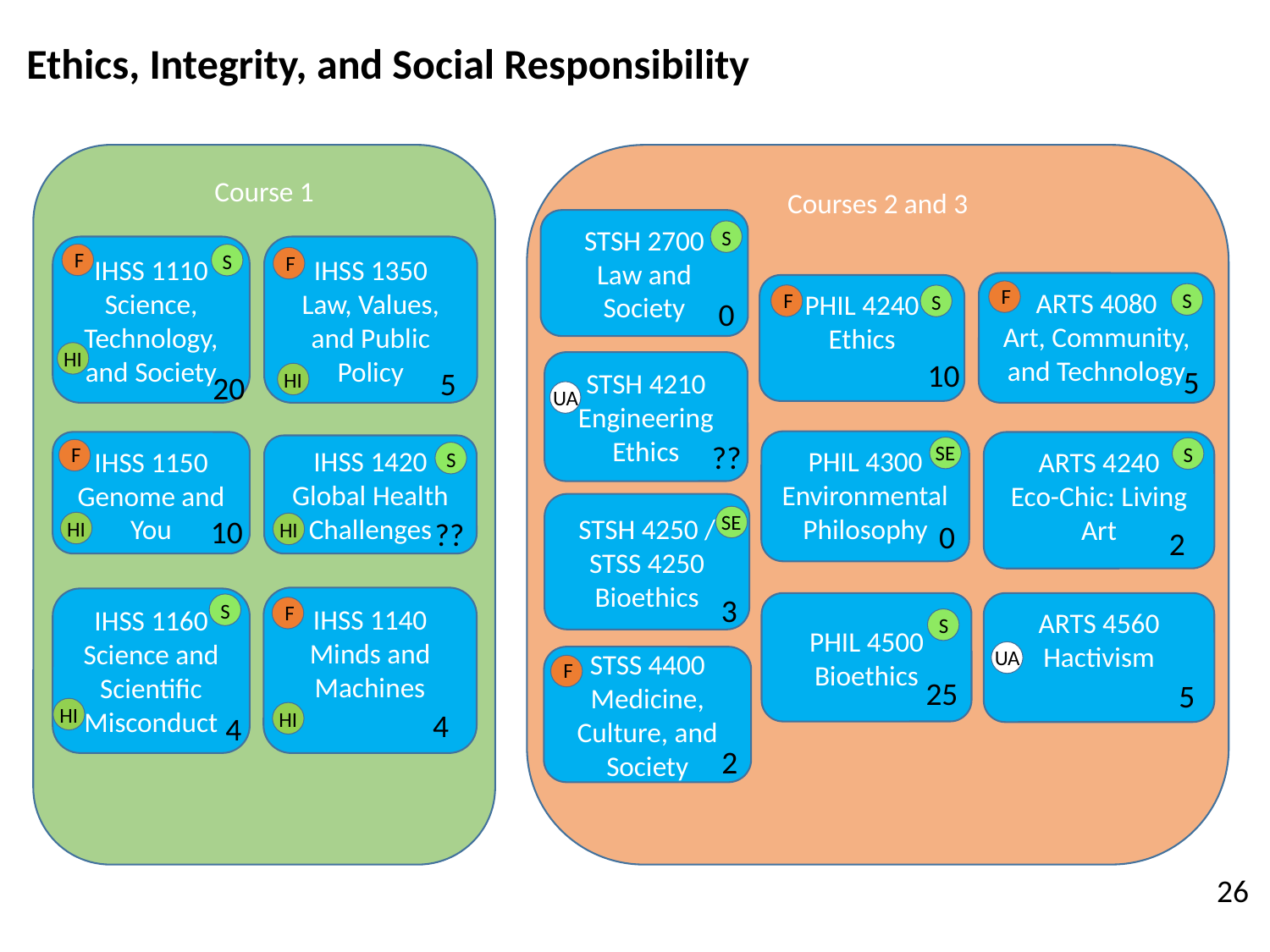

Ethics, Integrity, and Social Responsibility
Courses 2 and 3
Course 1
STSH 2700
Law and Society
S

IHSS 1110 Science, Technology, and Society
IHSS 1350
Law, Values, and Public Policy
F

S

F

ARTS 4080
Art, Community, and Technology
PHIL 4240
Ethics
F

F

S

S

0
HI

10
STSH 4210
Engineering Ethics
5
5
HI

20
UA

PHIL 4300
Environmental Philosophy
??
IHSS 1150
Genome and You
ARTS 4240
Eco-Chic: Living Art
SE

F

IHSS 1420
Global Health Challenges
S

S

STSH 4250 / STSS 4250
Bioethics
SE

10
??
HI

HI

0
2
3
IHSS 1140
Minds and Machines
IHSS 1160
Science and Scientific Misconduct
S

F

PHIL 4500
Bioethics
ARTS 4560
Hactivism
S

UA

STSS 4400
Medicine, Culture, and Society
F

25
5
HI

4
HI

4
2
26